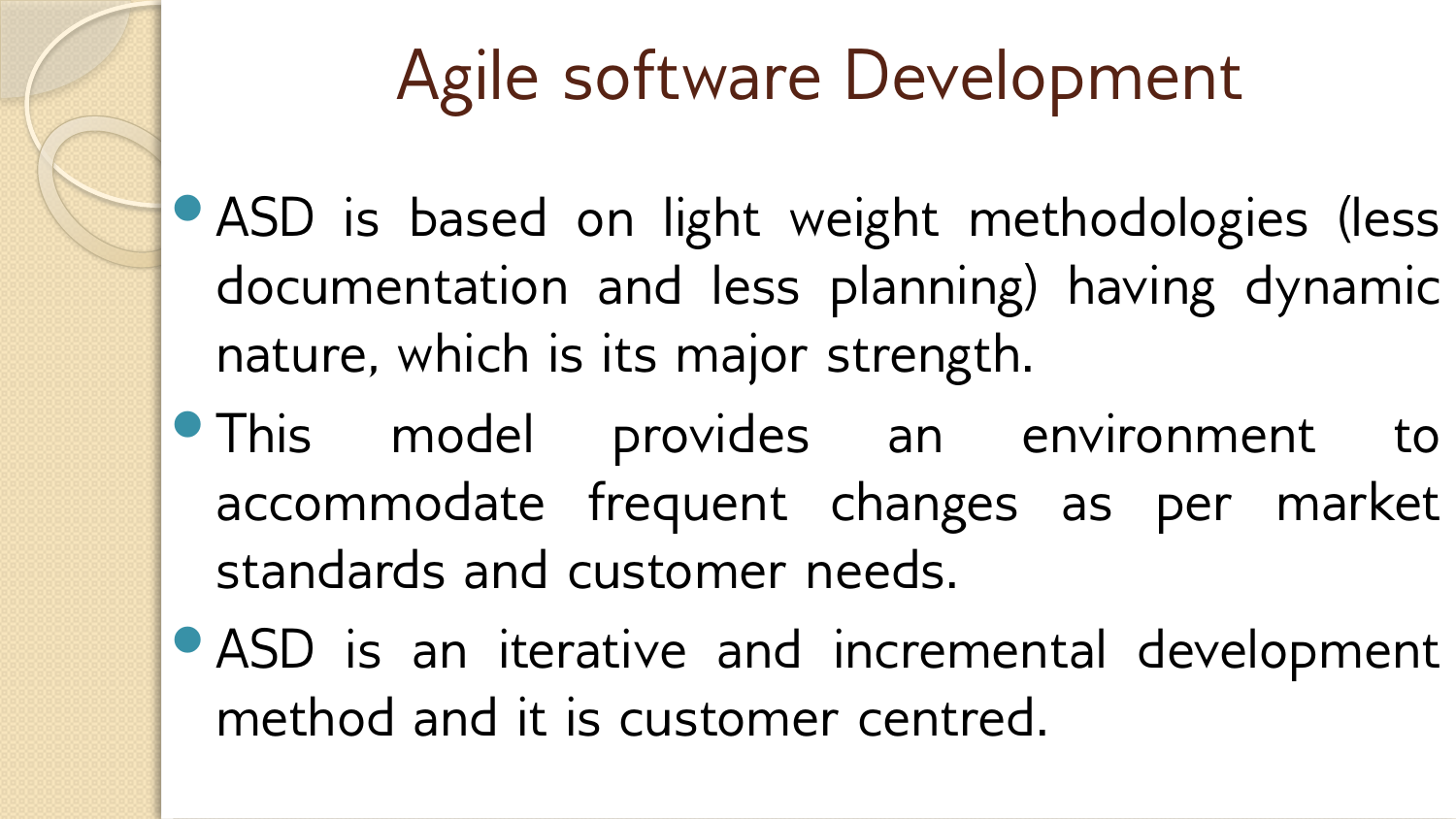

# Agile software Development
ASD is based on light weight methodologies (less documentation and less planning) having dynamic nature, which is its major strength.
This model provides an environment to accommodate frequent changes as per market standards and customer needs.
ASD is an iterative and incremental development method and it is customer centred.